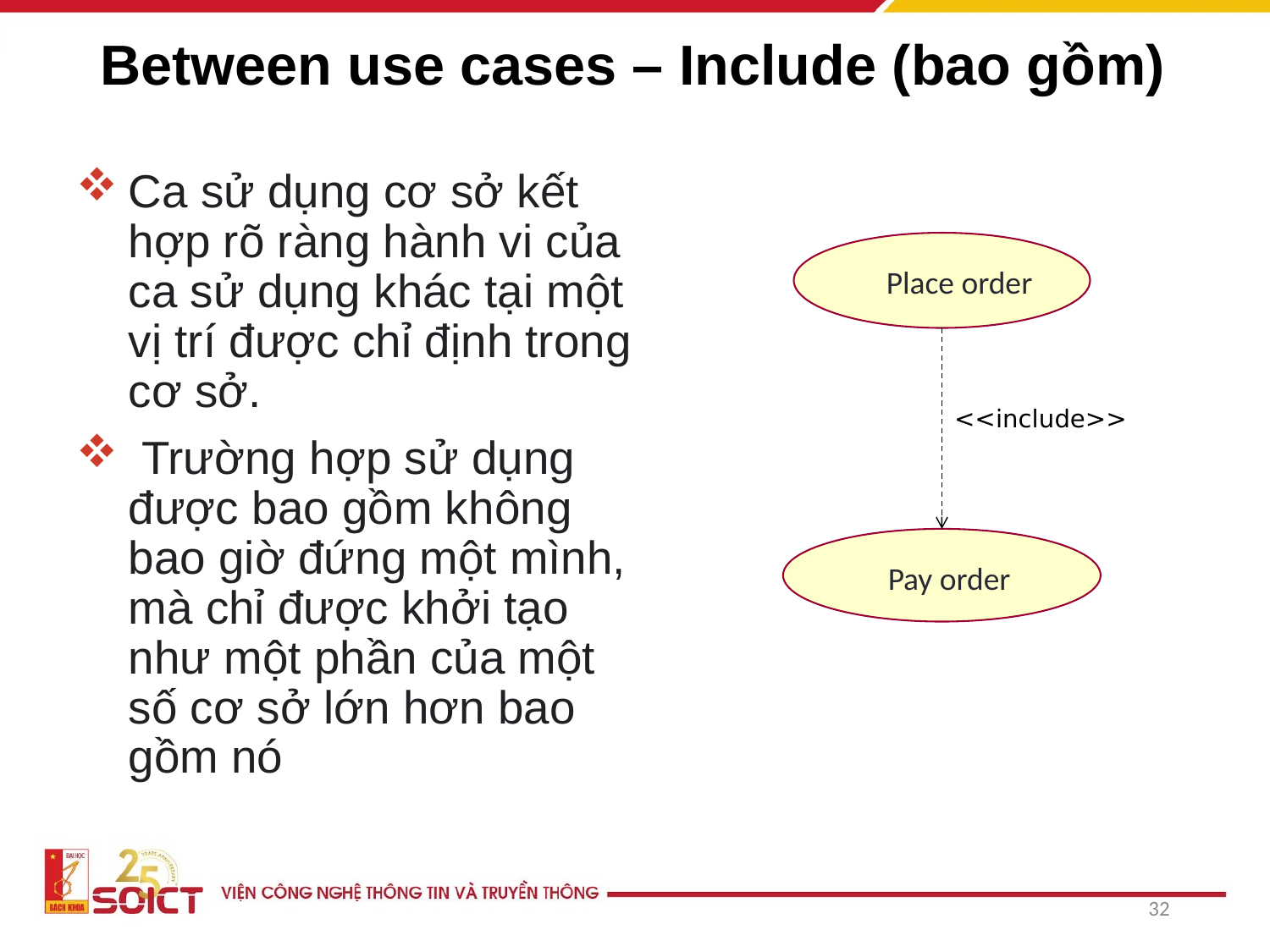

# Between use cases – Include (bao gồm)
Ca sử dụng cơ sở kết hợp rõ ràng hành vi của ca sử dụng khác tại một vị trí được chỉ định trong cơ sở.
 Trường hợp sử dụng được bao gồm không bao giờ đứng một mình, mà chỉ được khởi tạo như một phần của một số cơ sở lớn hơn bao gồm nó

Place order
<<include>>

Pay order
32